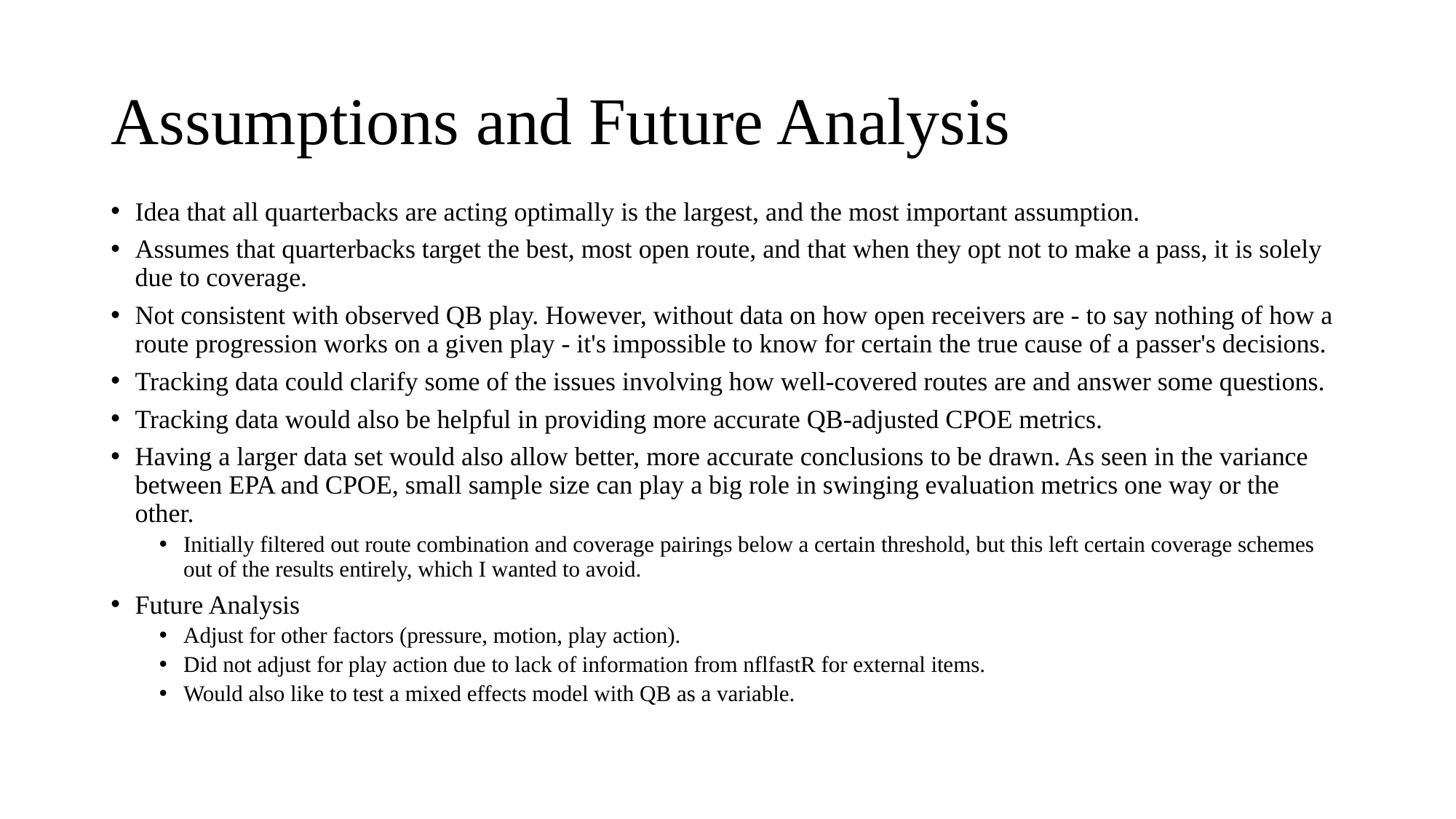

# Assumptions and Future Analysis
Idea that all quarterbacks are acting optimally is the largest, and the most important assumption.
Assumes that quarterbacks target the best, most open route, and that when they opt not to make a pass, it is solely due to coverage.
Not consistent with observed QB play. However, without data on how open receivers are - to say nothing of how a route progression works on a given play - it's impossible to know for certain the true cause of a passer's decisions.
Tracking data could clarify some of the issues involving how well-covered routes are and answer some questions.
Tracking data would also be helpful in providing more accurate QB-adjusted CPOE metrics.
Having a larger data set would also allow better, more accurate conclusions to be drawn. As seen in the variance between EPA and CPOE, small sample size can play a big role in swinging evaluation metrics one way or the other.
Initially filtered out route combination and coverage pairings below a certain threshold, but this left certain coverage schemes out of the results entirely, which I wanted to avoid.
Future Analysis
Adjust for other factors (pressure, motion, play action).
Did not adjust for play action due to lack of information from nflfastR for external items.
Would also like to test a mixed effects model with QB as a variable.